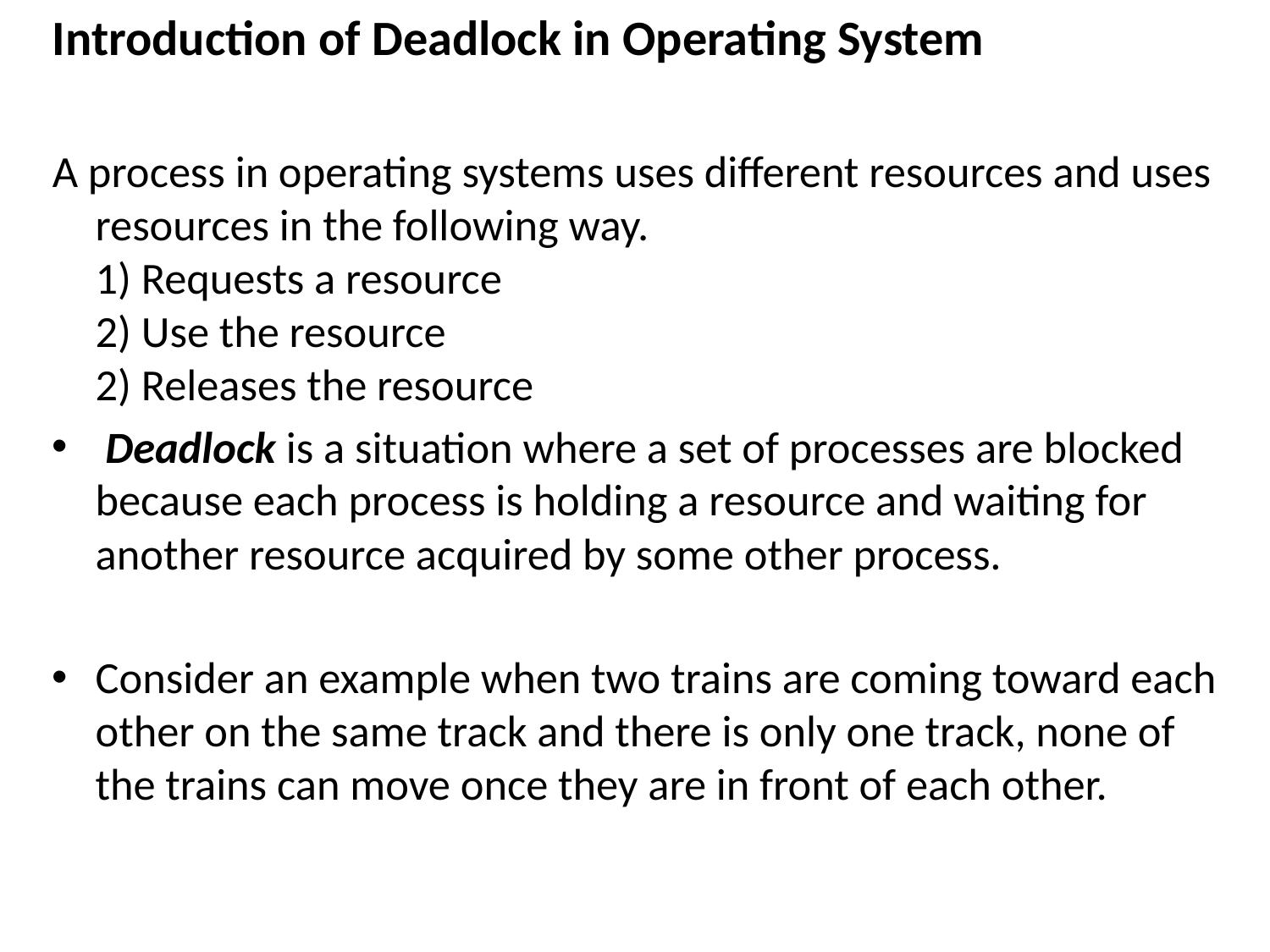

Introduction of Deadlock in Operating System

A process in operating systems uses different resources and uses resources in the following way. 
1) Requests a resource 
2) Use the resource 
2) Releases the resource
 Deadlock is a situation where a set of processes are blocked because each process is holding a resource and waiting for another resource acquired by some other process.

Consider an example when two trains are coming toward each other on the same track and there is only one track, none of the trains can move once they are in front of each other.